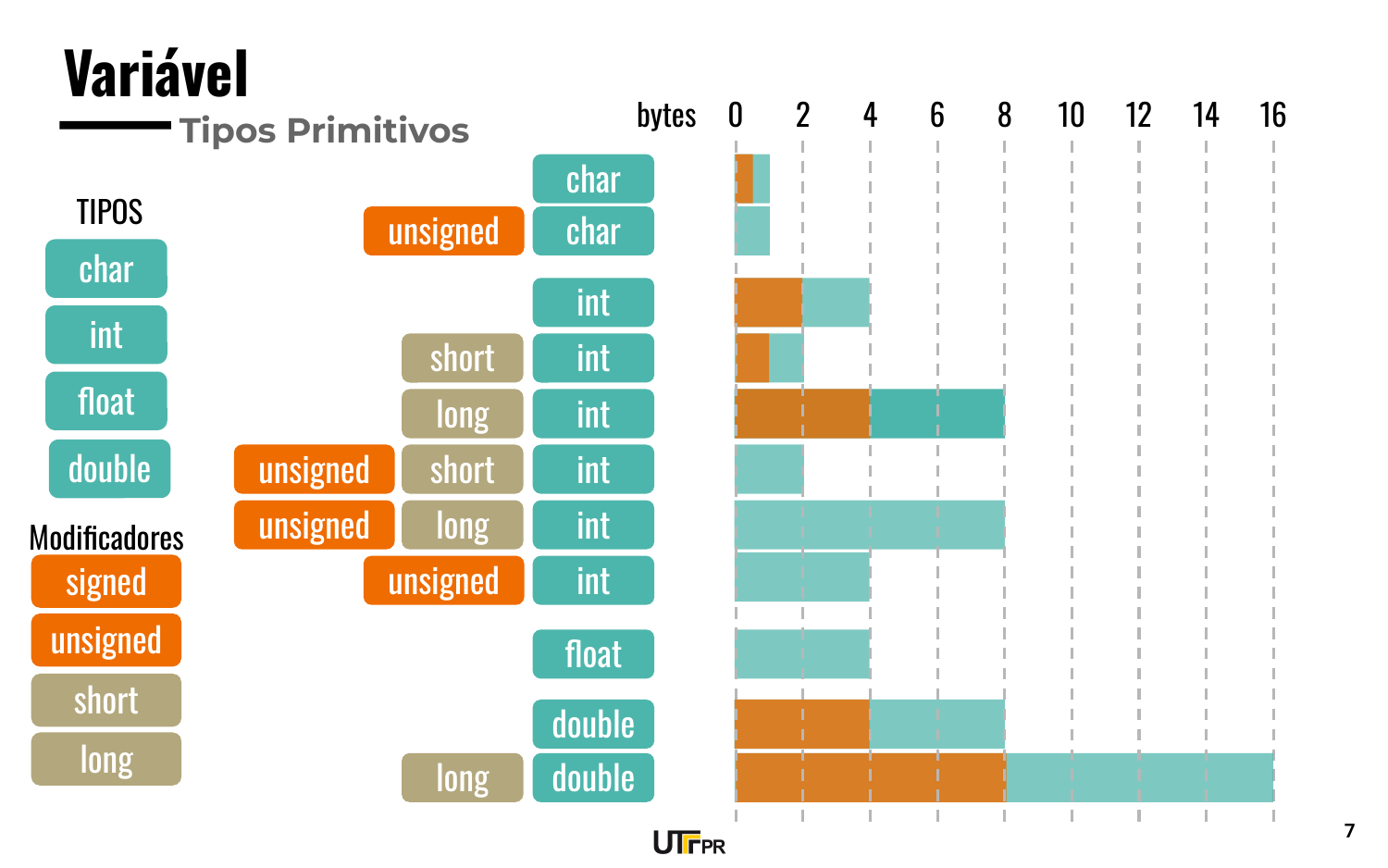

# Variável
bytes
0
2
4
6
8
10
12
14
16
Tipos Primitivos

char
TIPOS

unsigned
char
char

int
int
short
int

float

long
int
double
unsigned
short
int

unsigned
long
int

Modificadores

signed
unsigned
int
unsigned

float
short

double
long

long
double

7